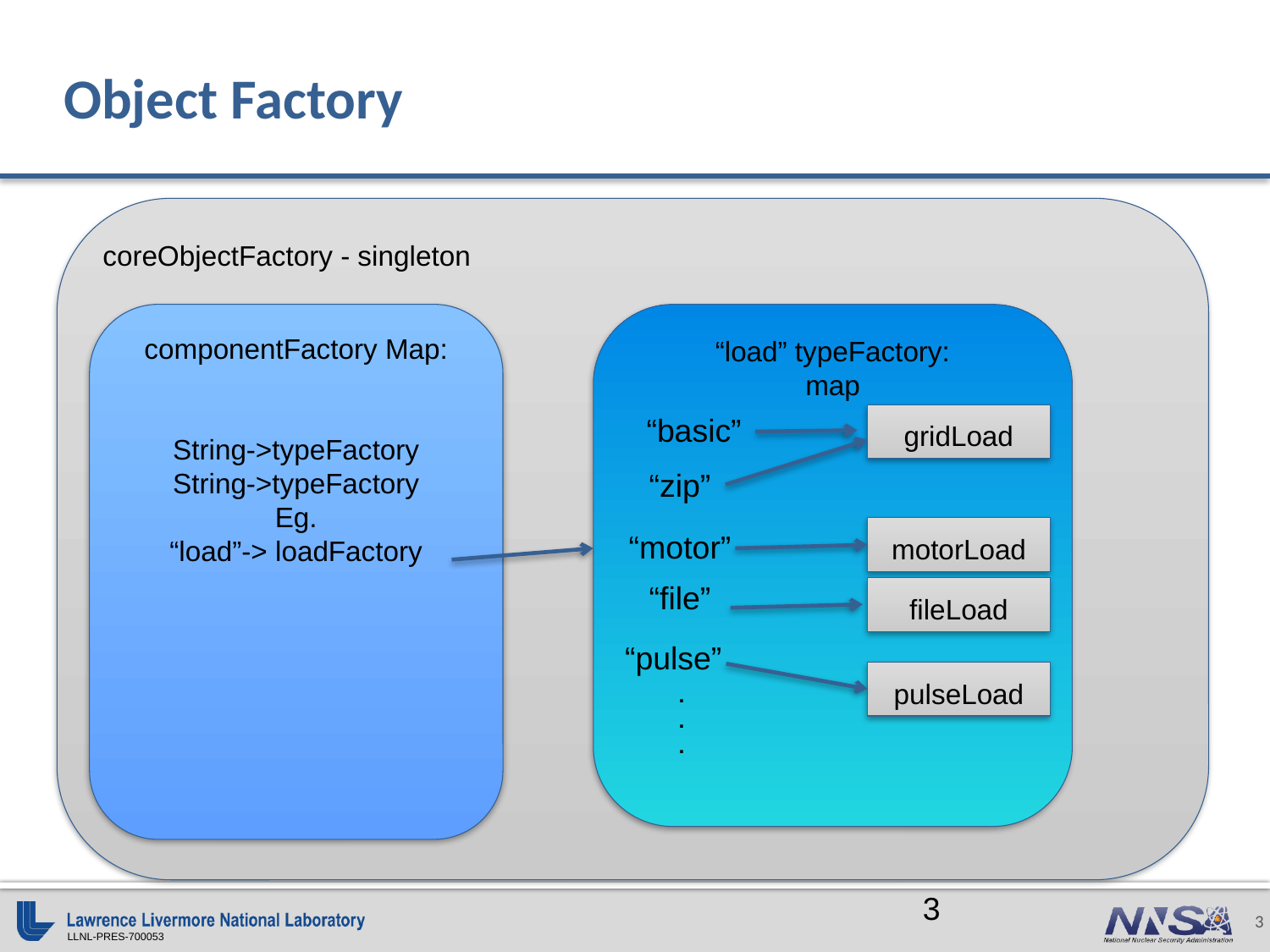

# Object Factory
coreObjectFactory - singleton
“load” typeFactory:
map
componentFactory Map:

String->typeFactory
String->typeFactory
Eg.
“load”-> loadFactory
“basic”
gridLoad
“zip”
motorLoad
“motor”
“file”
fileLoad
“pulse”
pulseLoad
..
.

3